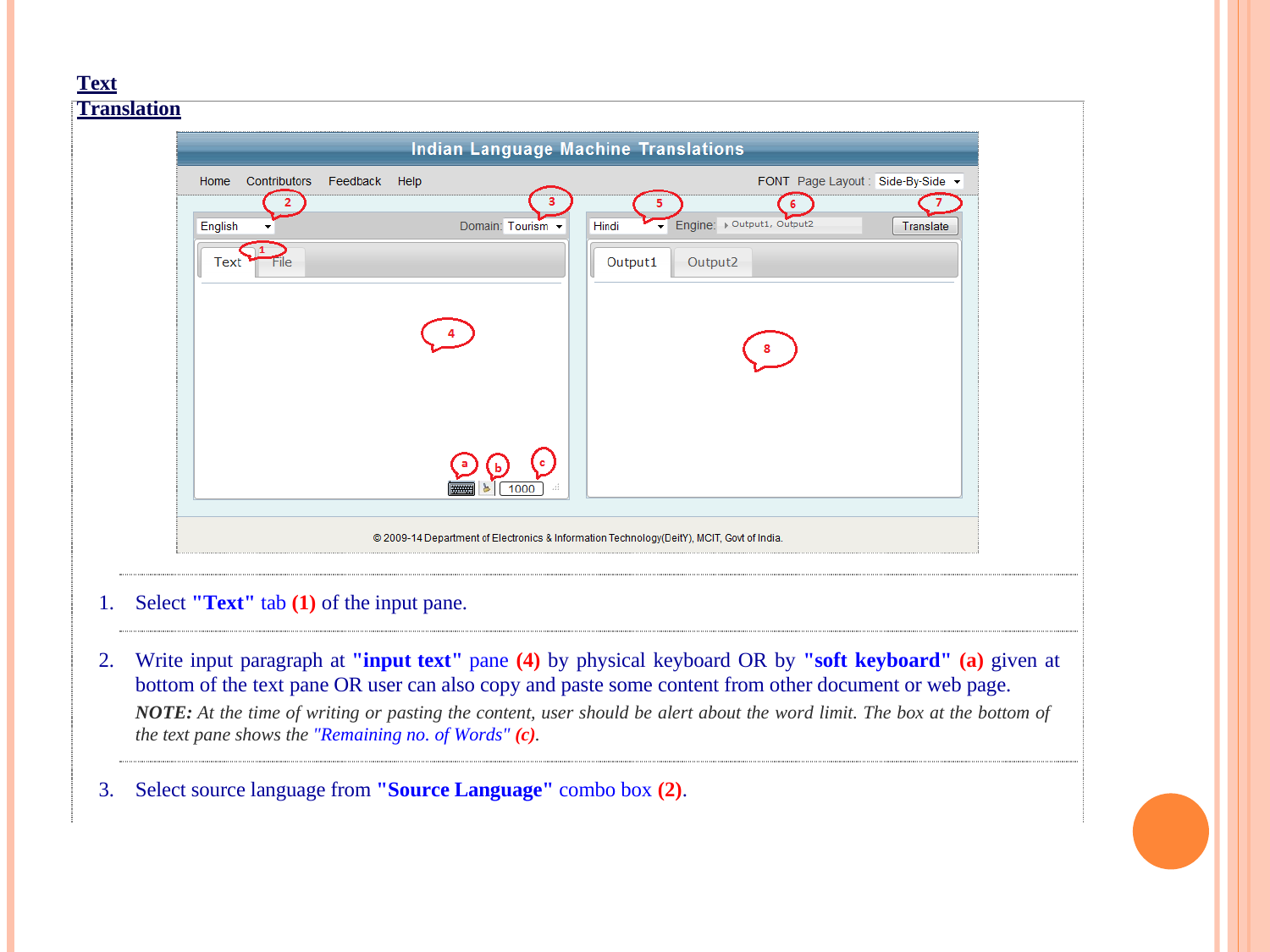

Text Translation

Select "Text" tab (1) of the input pane.

Write input paragraph at "input text" pane (4) by physical keyboard OR by "soft keyboard" (a) given at bottom of the text pane OR user can also copy and paste some content from other document or web page.
NOTE: At the time of writing or pasting the content, user should be alert about the word limit. The box at the bottom of the text pane shows the "Remaining no. of Words" (c).

Select source language from "Source Language" combo box (2).